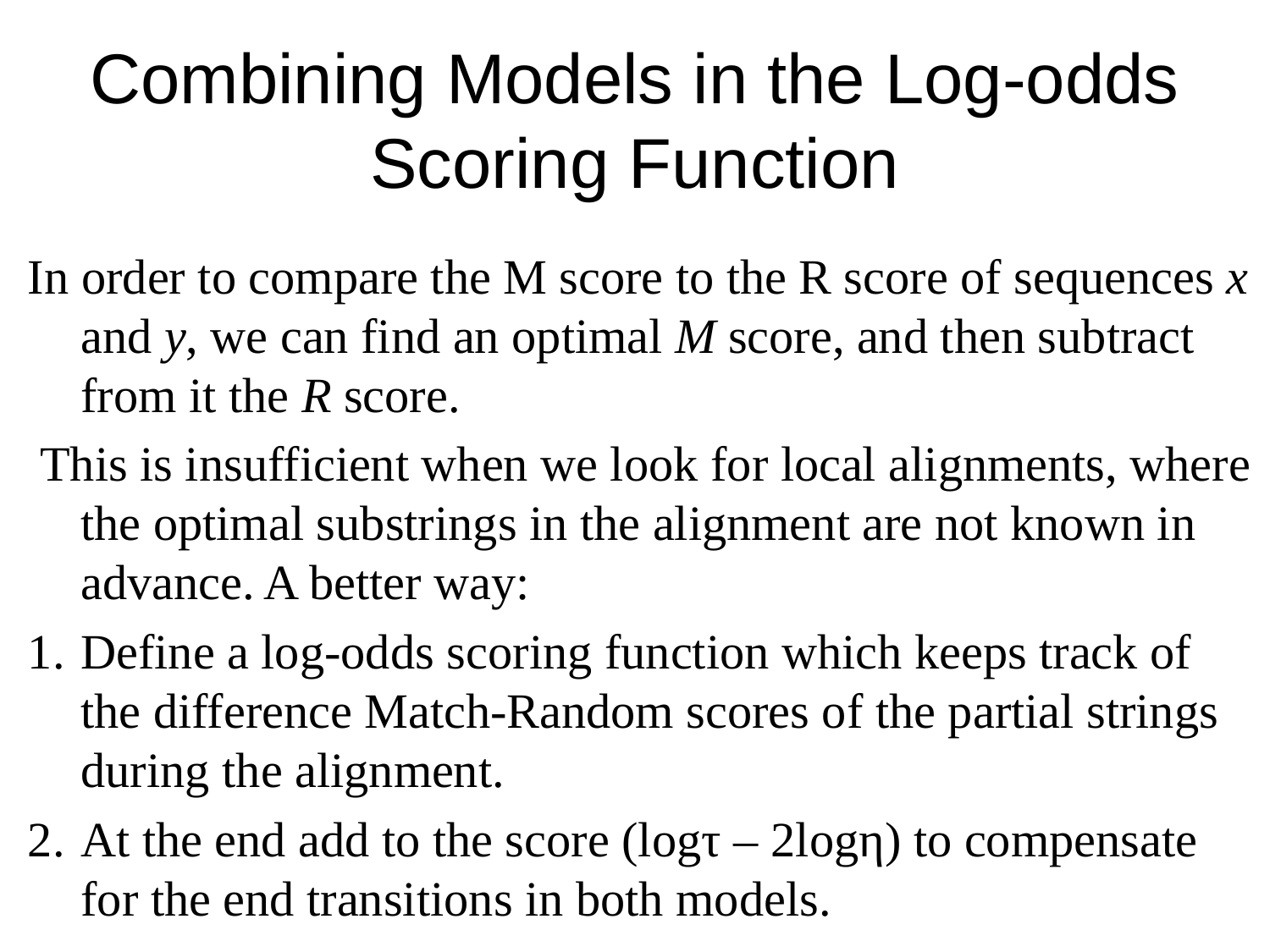

# Combining Models in the Log-odds Scoring Function
In order to compare the M score to the R score of sequences x and y, we can find an optimal M score, and then subtract from it the R score.
 This is insufficient when we look for local alignments, where the optimal substrings in the alignment are not known in advance. A better way:
Define a log-odds scoring function which keeps track of the difference Match-Random scores of the partial strings during the alignment.
At the end add to the score (logτ – 2logη) to compensate for the end transitions in both models.